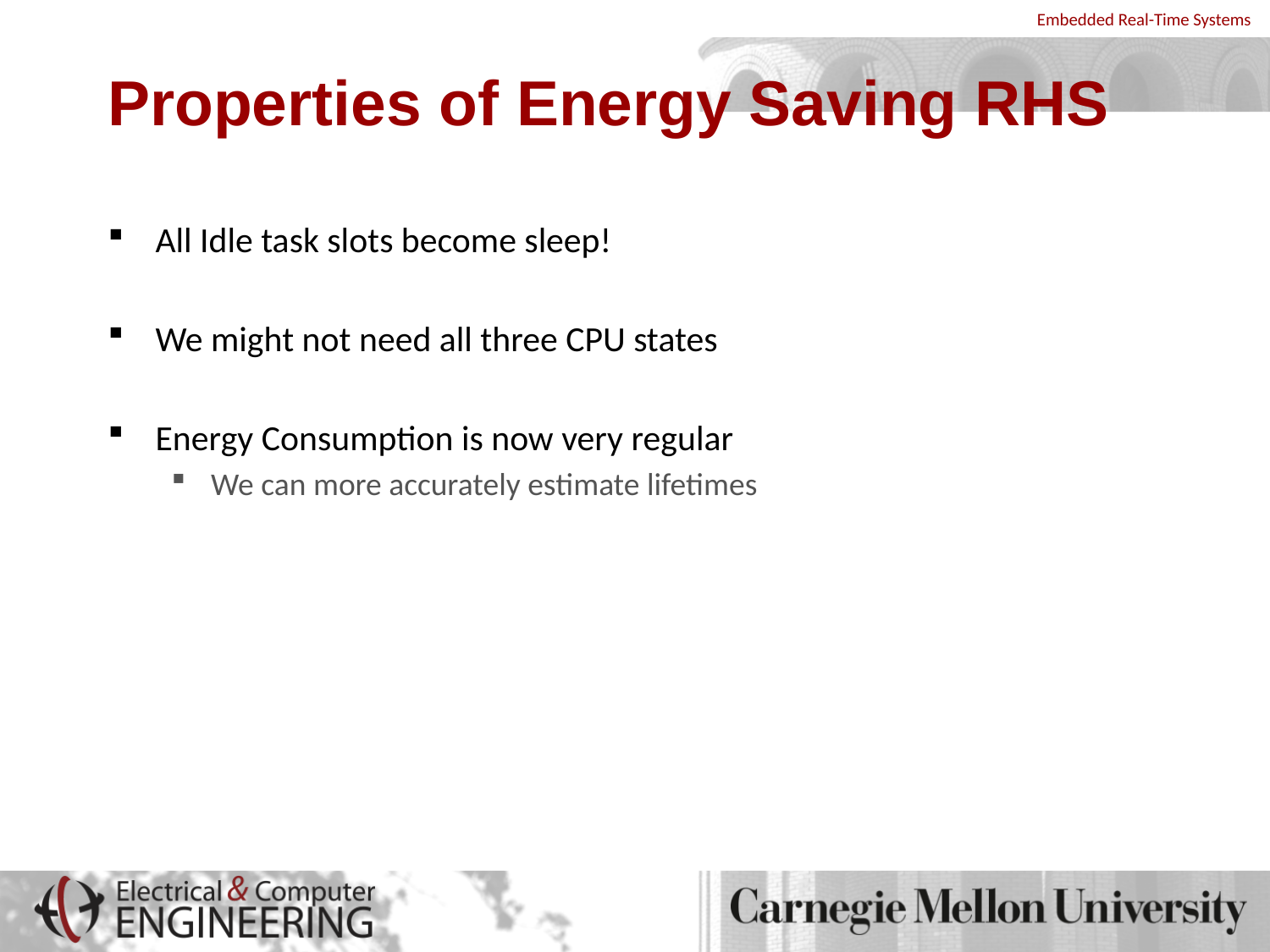

# Properties of Energy Saving RHS
All Idle task slots become sleep!

We might not need all three CPU states

Energy Consumption is now very regular
We can more accurately estimate lifetimes